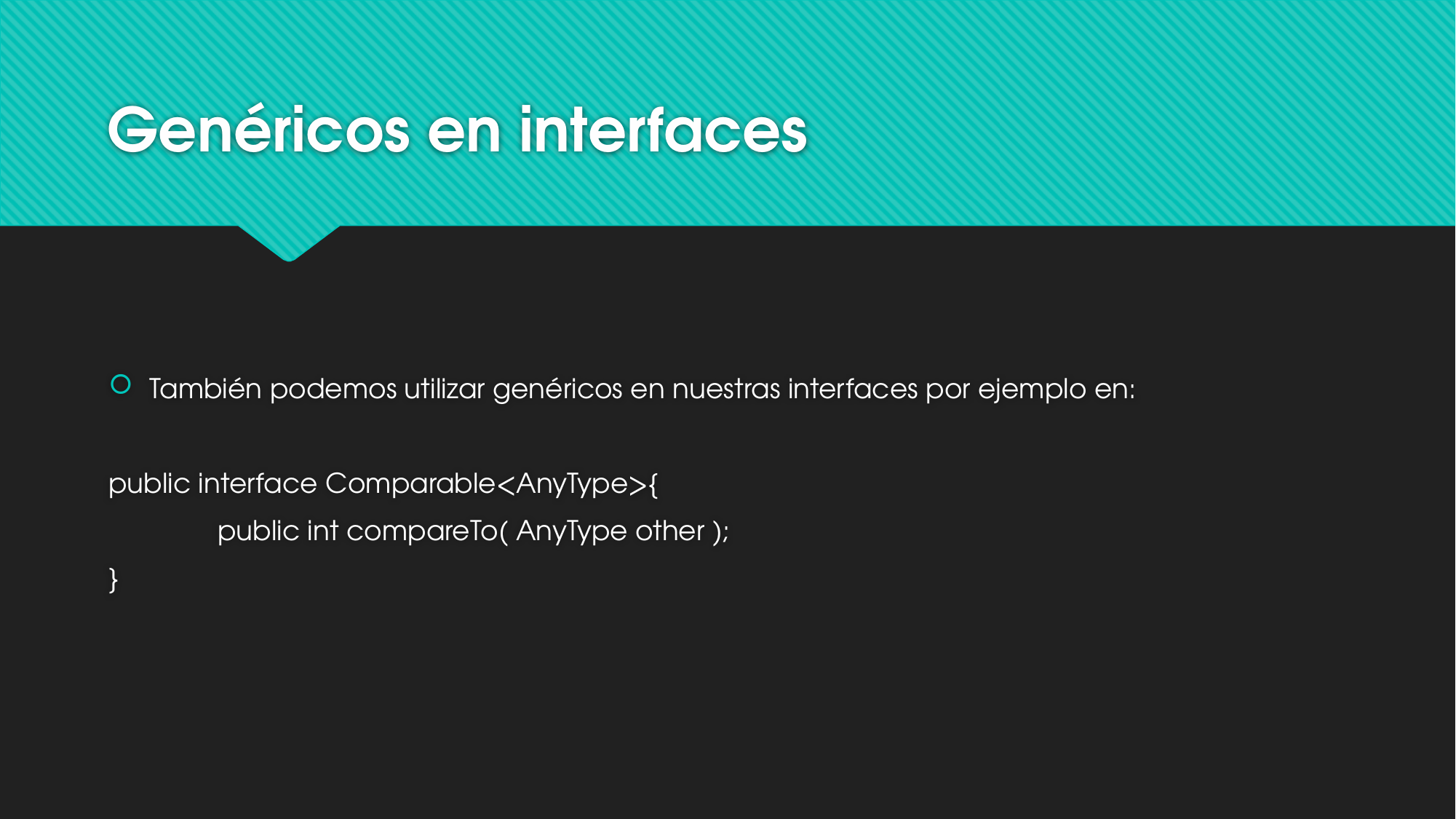

# Genéricos en interfaces
También podemos utilizar genéricos en nuestras interfaces por ejemplo en:

public interface Comparable<AnyType>{
	public int compareTo( AnyType other );
}